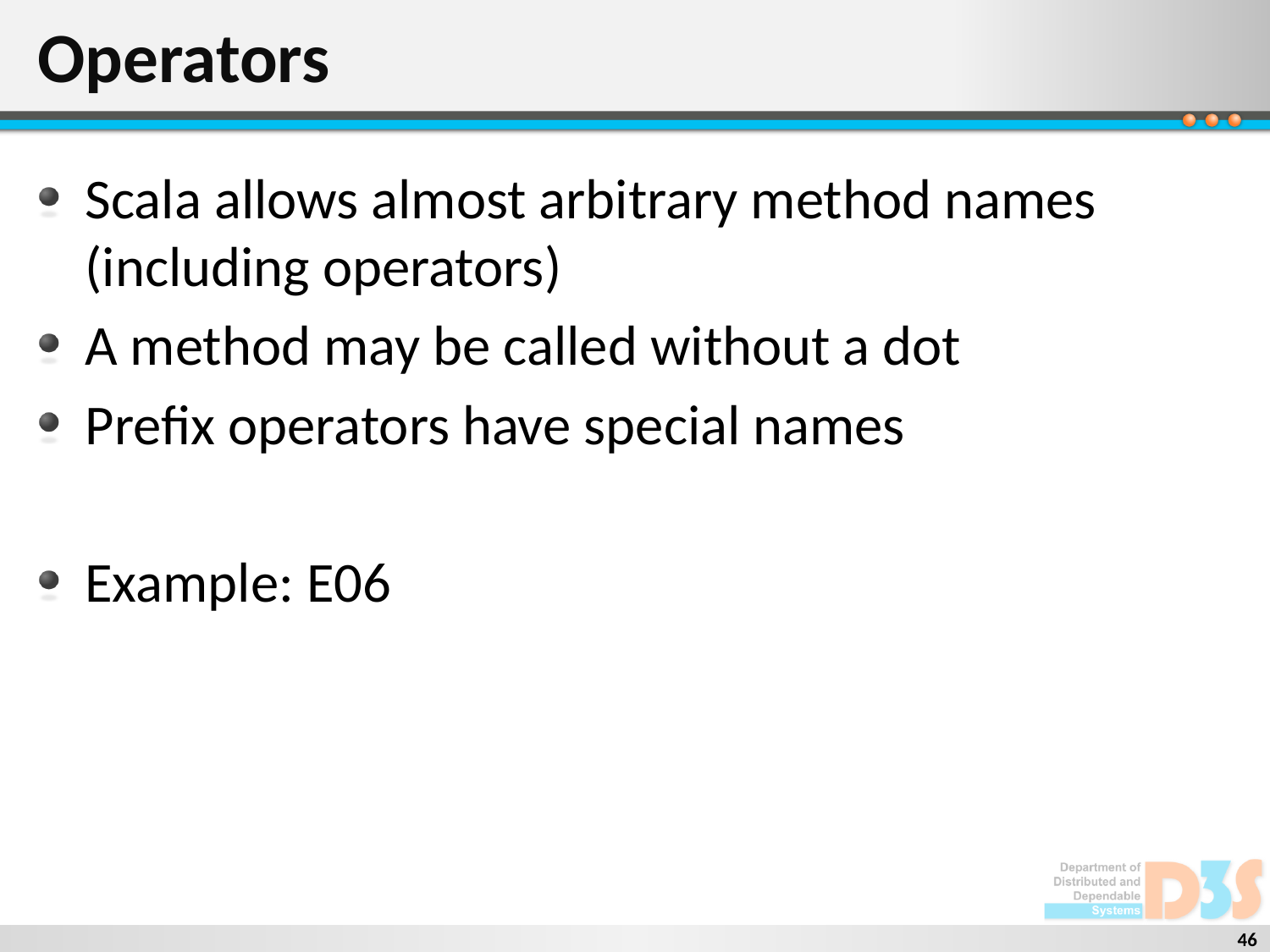

# Operators
Scala allows almost arbitrary method names (including operators)
A method may be called without a dot
Prefix operators have special names

Example: E06
46